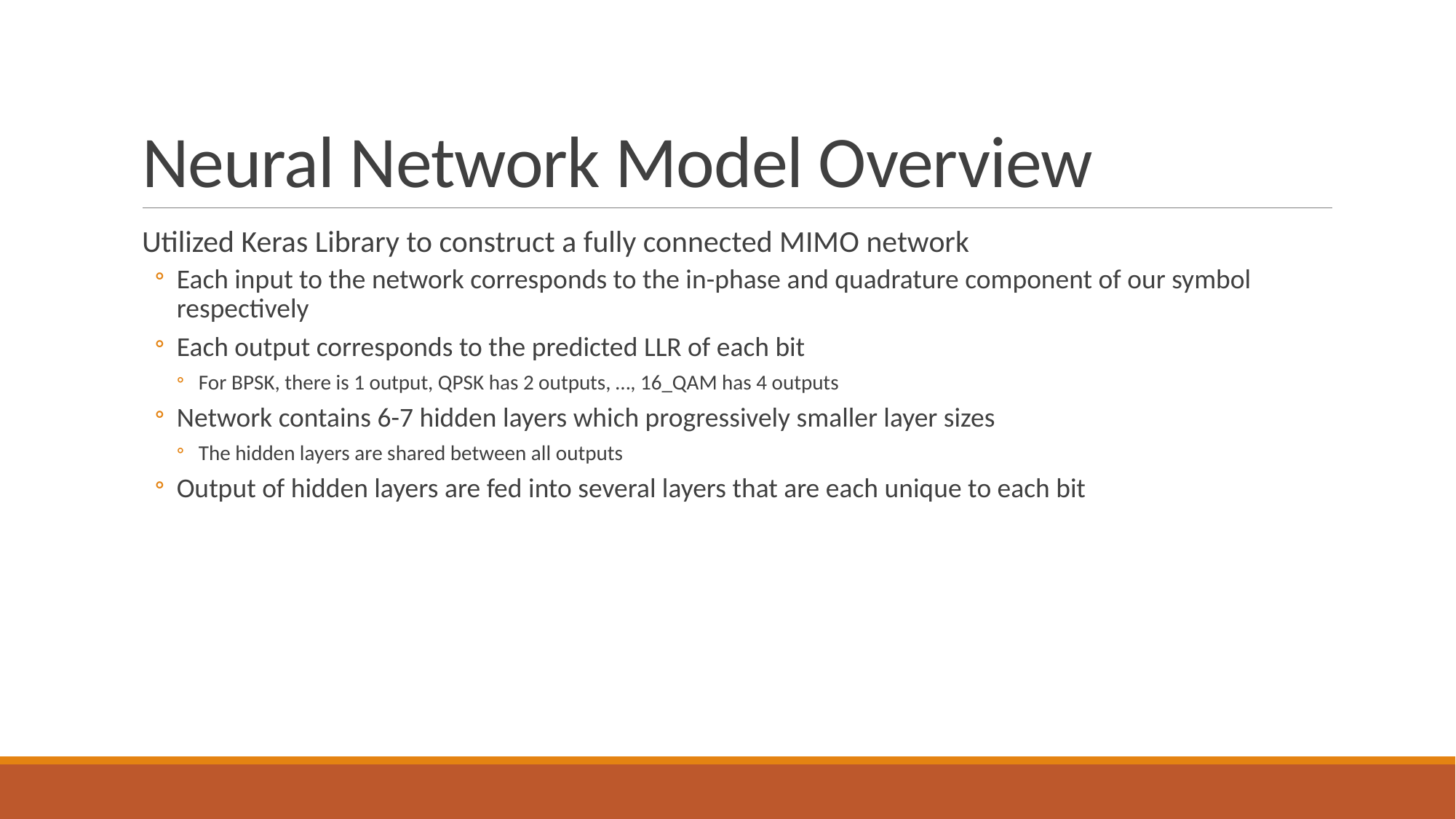

# Neural Network Model Overview
Utilized Keras Library to construct a fully connected MIMO network
Each input to the network corresponds to the in-phase and quadrature component of our symbol respectively
Each output corresponds to the predicted LLR of each bit
For BPSK, there is 1 output, QPSK has 2 outputs, …, 16_QAM has 4 outputs
Network contains 6-7 hidden layers which progressively smaller layer sizes
The hidden layers are shared between all outputs
Output of hidden layers are fed into several layers that are each unique to each bit